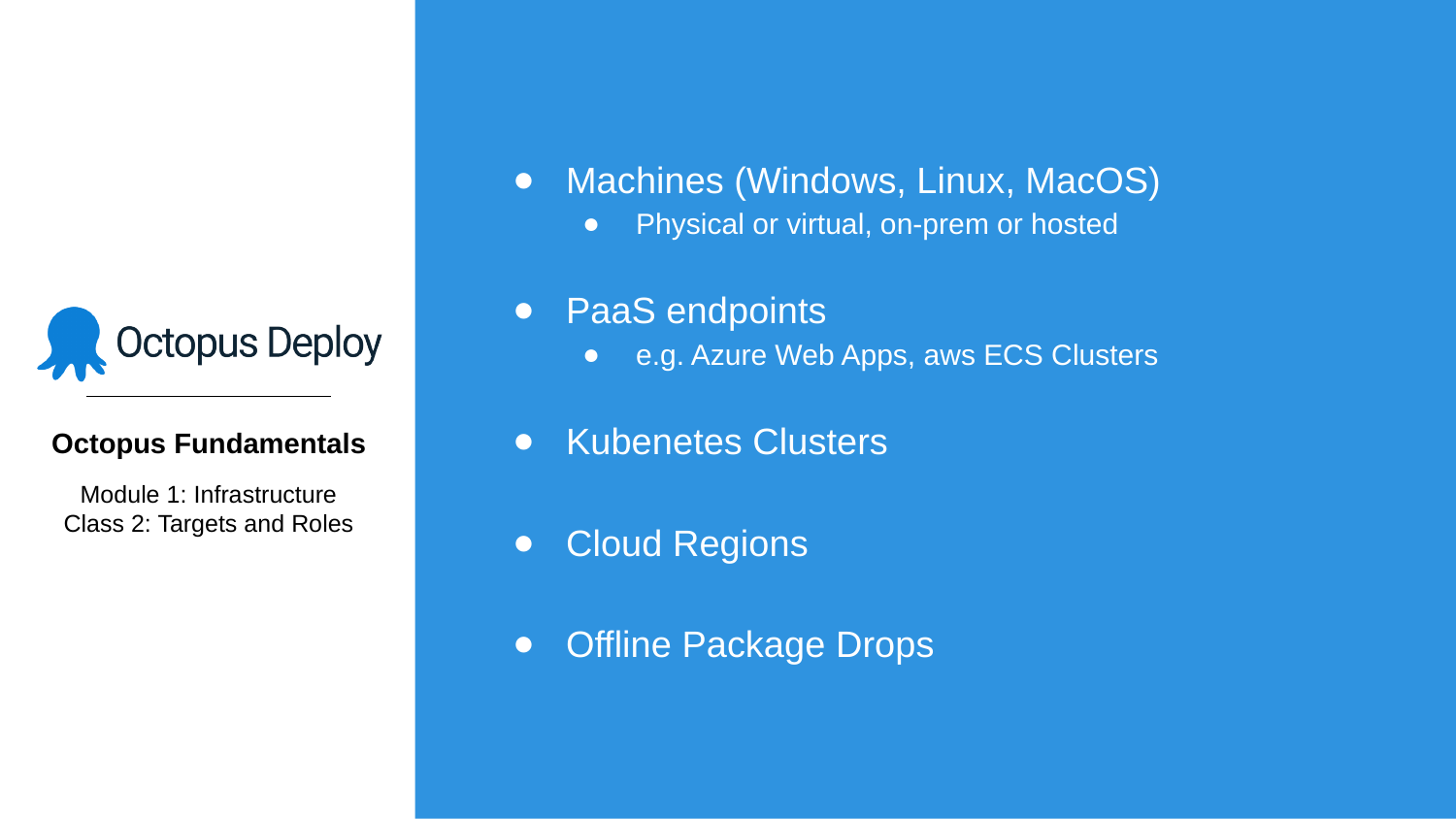

Machines (Windows, Linux, MacOS)
Physical or virtual, on-prem or hosted
PaaS endpoints
e.g. Azure Web Apps, aws ECS Clusters
Kubenetes Clusters

Cloud Regions

Offline Package Drops